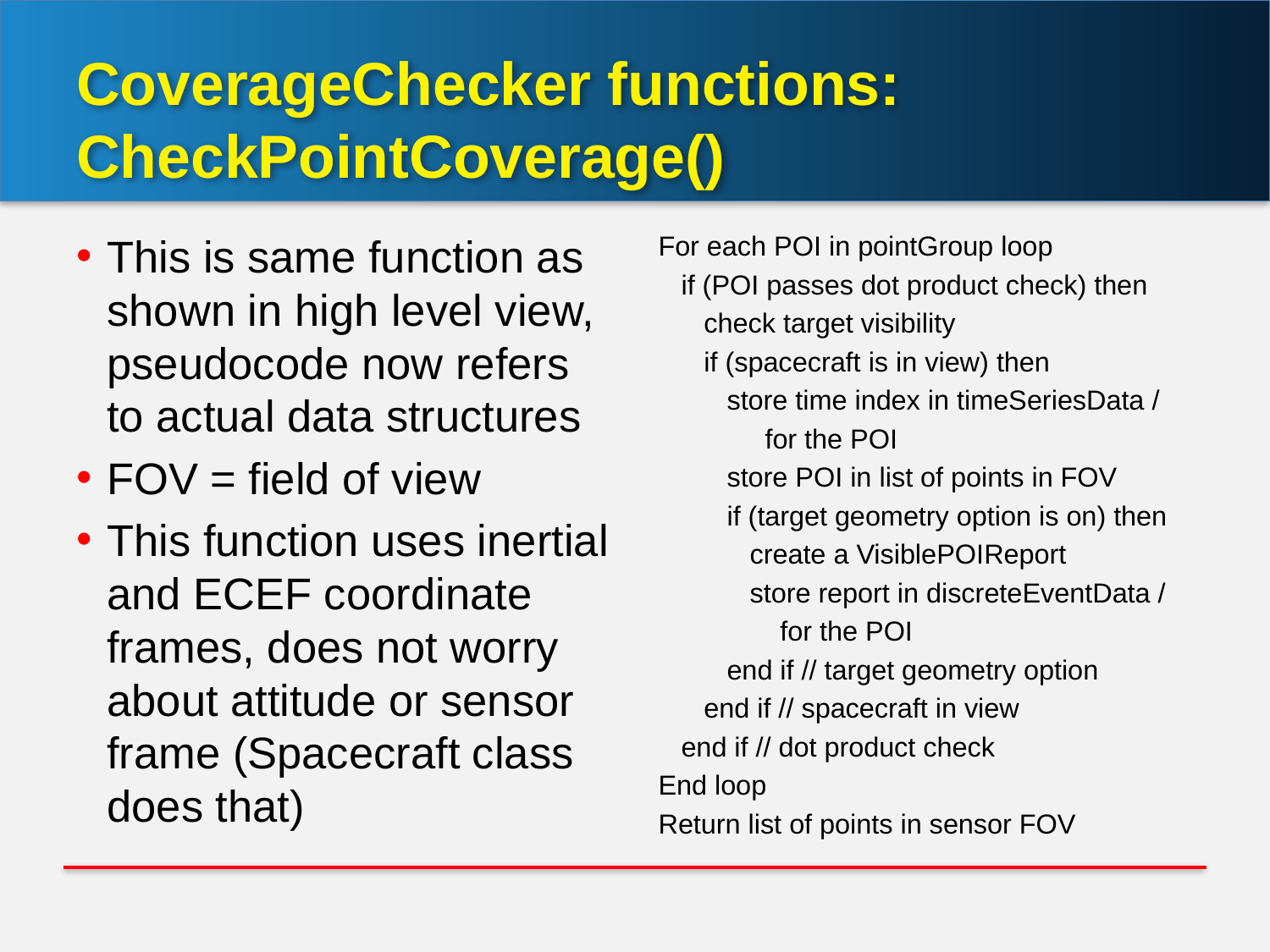

# CoverageChecker functions: CheckPointCoverage()
This is same function as shown in high level view, pseudocode now refers to actual data structures
FOV = field of view
This function uses inertial and ECEF coordinate frames, does not worry about attitude or sensor frame (Spacecraft class does that)
For each POI in pointGroup loop
   if (POI passes dot product check) then
      check target visibility
      if (spacecraft is in view) then
         store time index in timeSeriesData /
              for the POI
         store POI in list of points in FOV
         if (target geometry option is on) then
            create a VisiblePOIReport
            store report in discreteEventData /
                for the POI
         end if // target geometry option
      end if // spacecraft in view
   end if // dot product check
End loop
Return list of points in sensor FOV